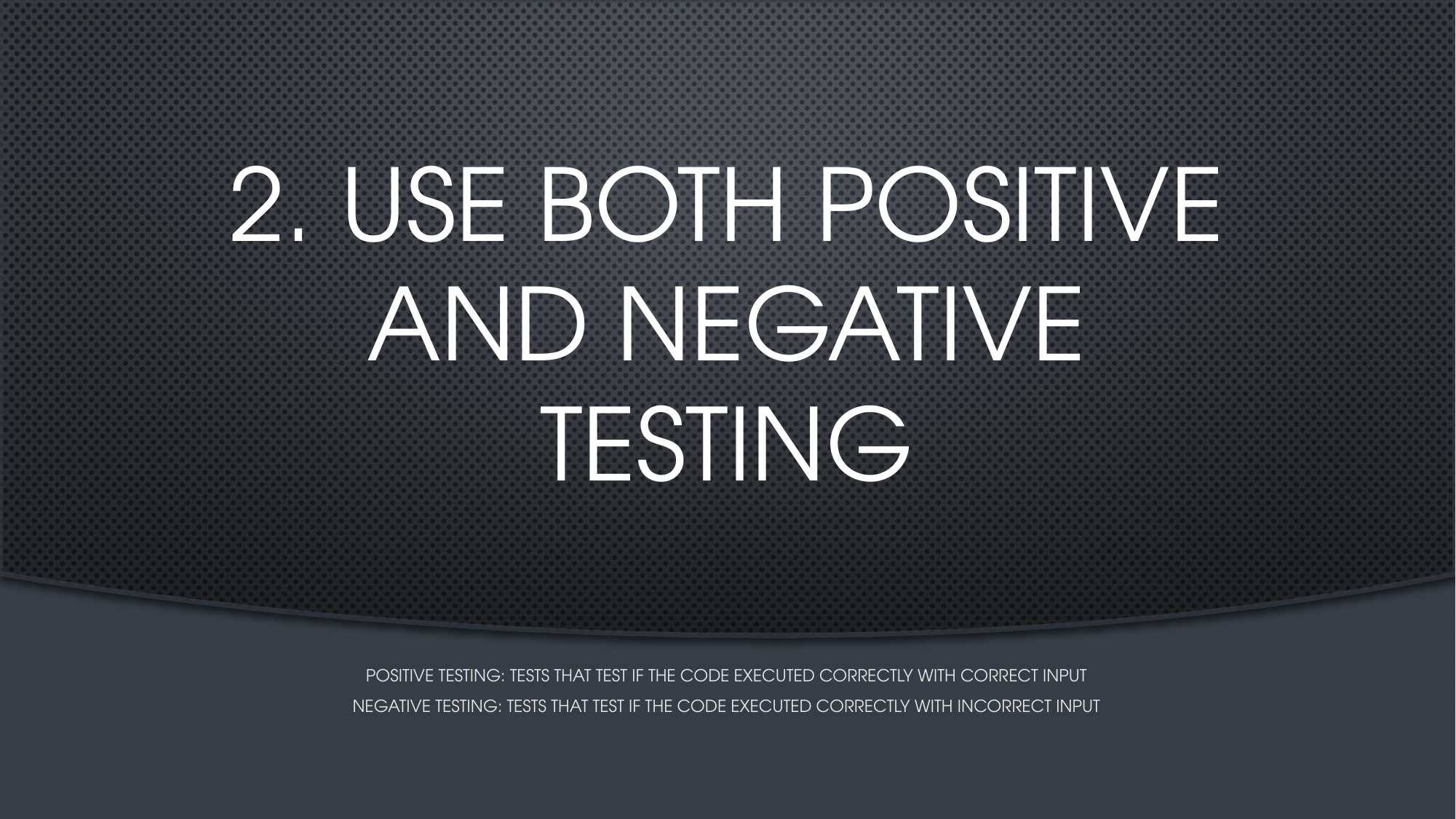

# 2. Use both positive and negative testing
Positive testing: Tests that test if the code executed correctly with correct input
Negative testing: Tests that test if the code executed correctly with incorrect input